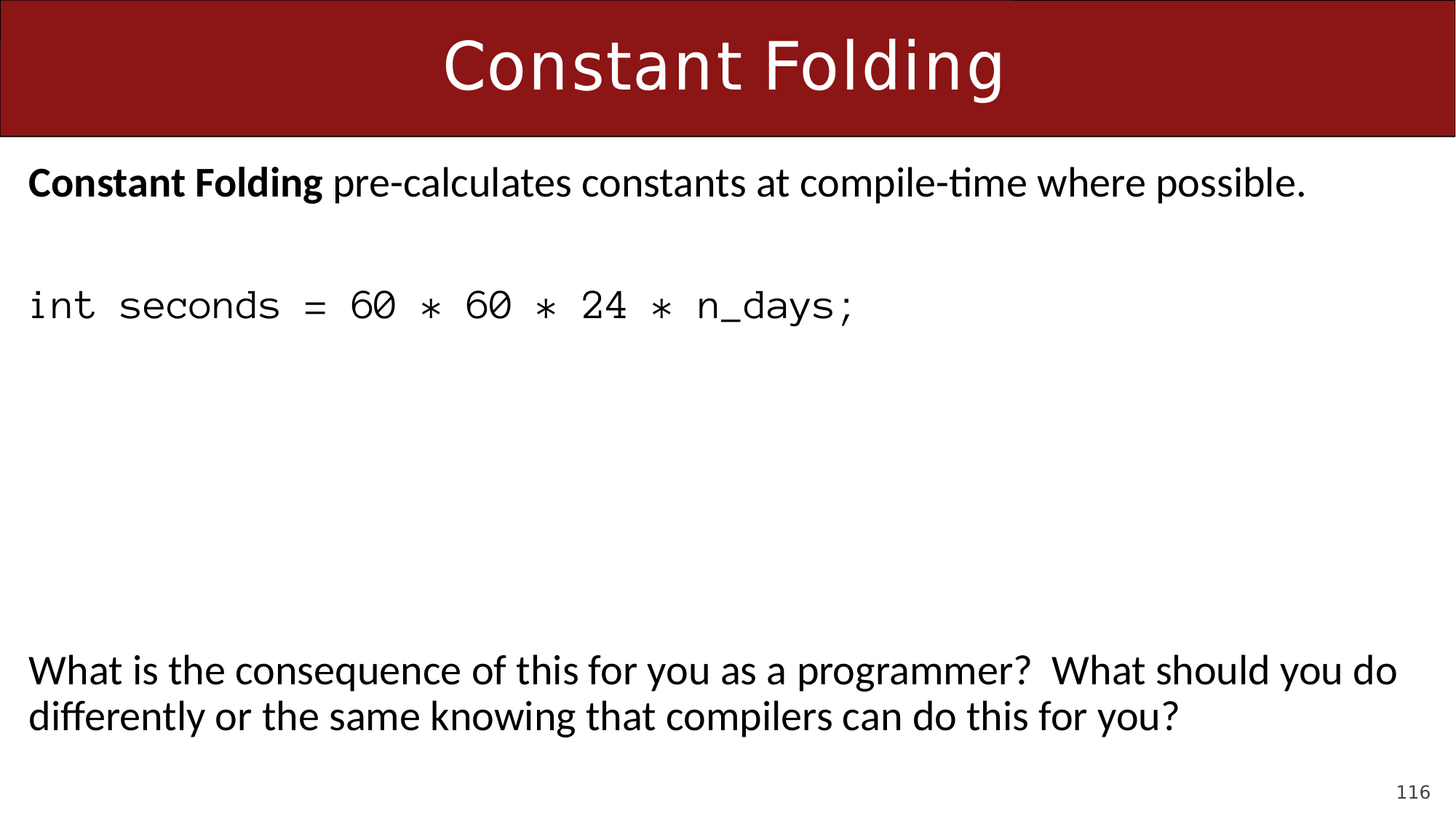

# Constant Folding
Constant Folding pre-calculates constants at compile-time where possible.

int seconds = 60 * 60 * 24 * n_days;

What is the consequence of this for you as a programmer?  What should you do differently or the same knowing that compilers can do this for you?